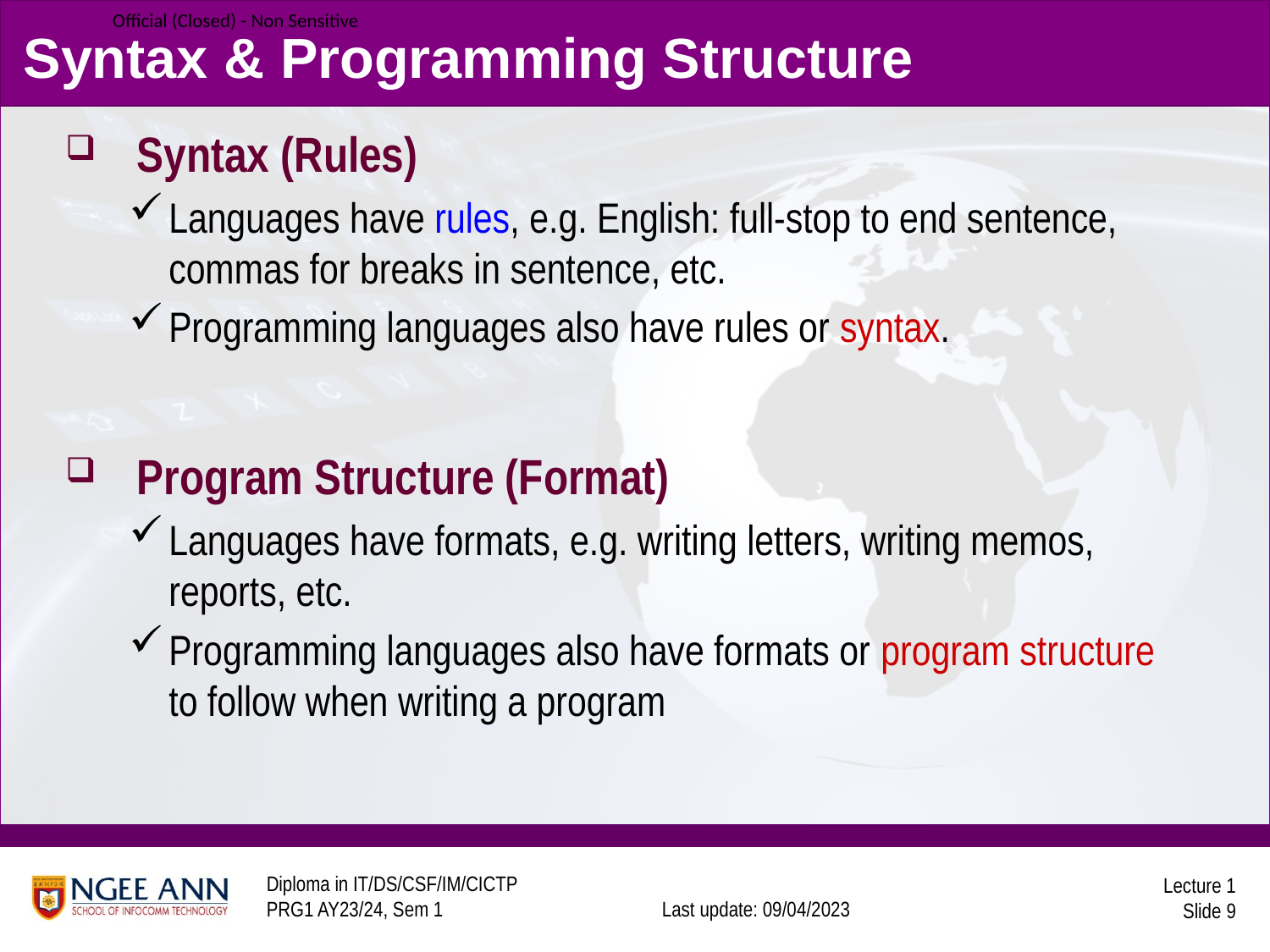

# Syntax & Programming Structure
Syntax (Rules)
Languages have rules, e.g. English: full-stop to end sentence, commas for breaks in sentence, etc.
Programming languages also have rules or syntax.

Program Structure (Format)
Languages have formats, e.g. writing letters, writing memos, reports, etc.
Programming languages also have formats or program structure to follow when writing a program